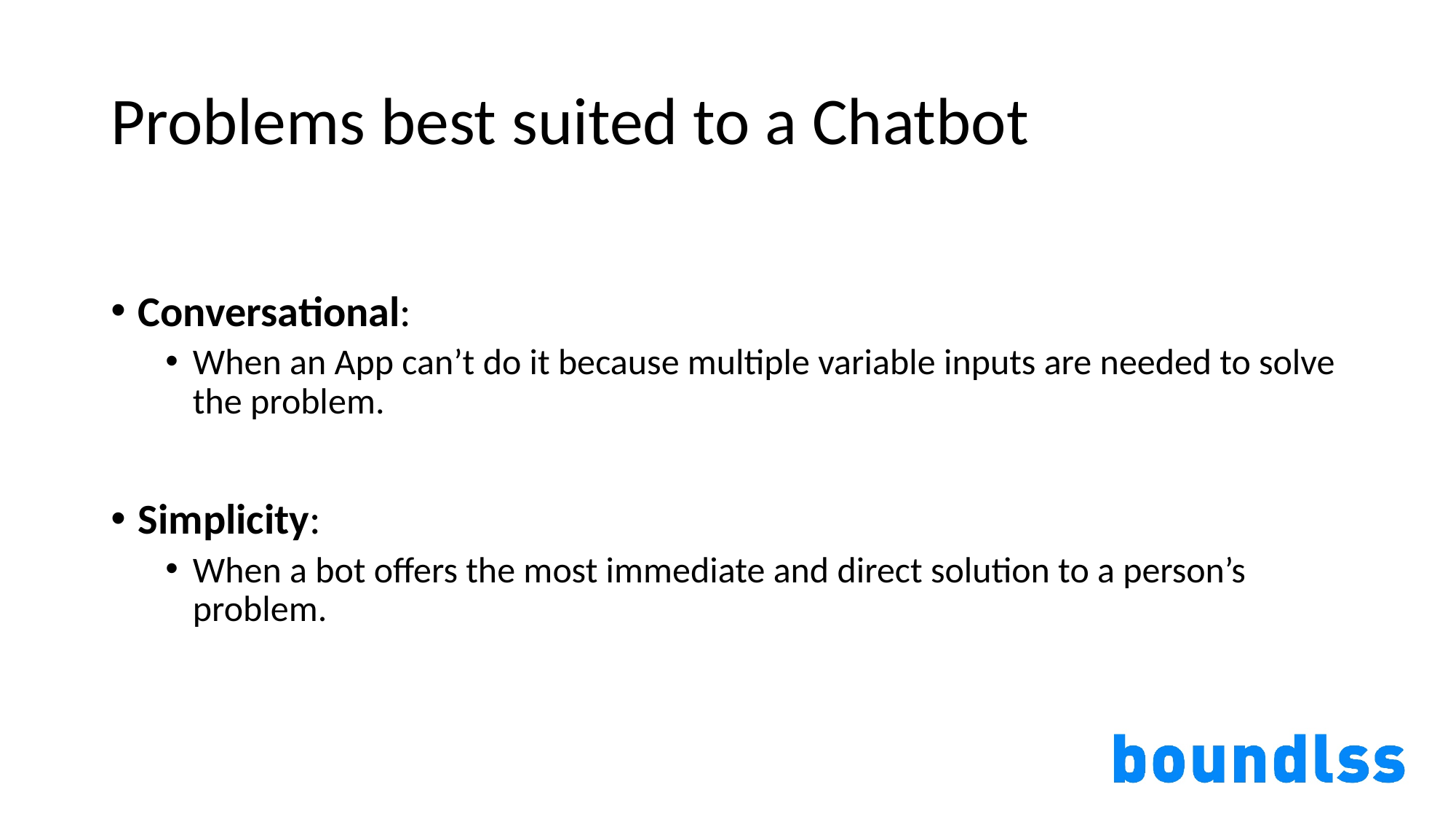

# Problems best suited to a Chatbot

Conversational:
When an App can’t do it because multiple variable inputs are needed to solve the problem.

Simplicity:
When a bot offers the most immediate and direct solution to a person’s problem.